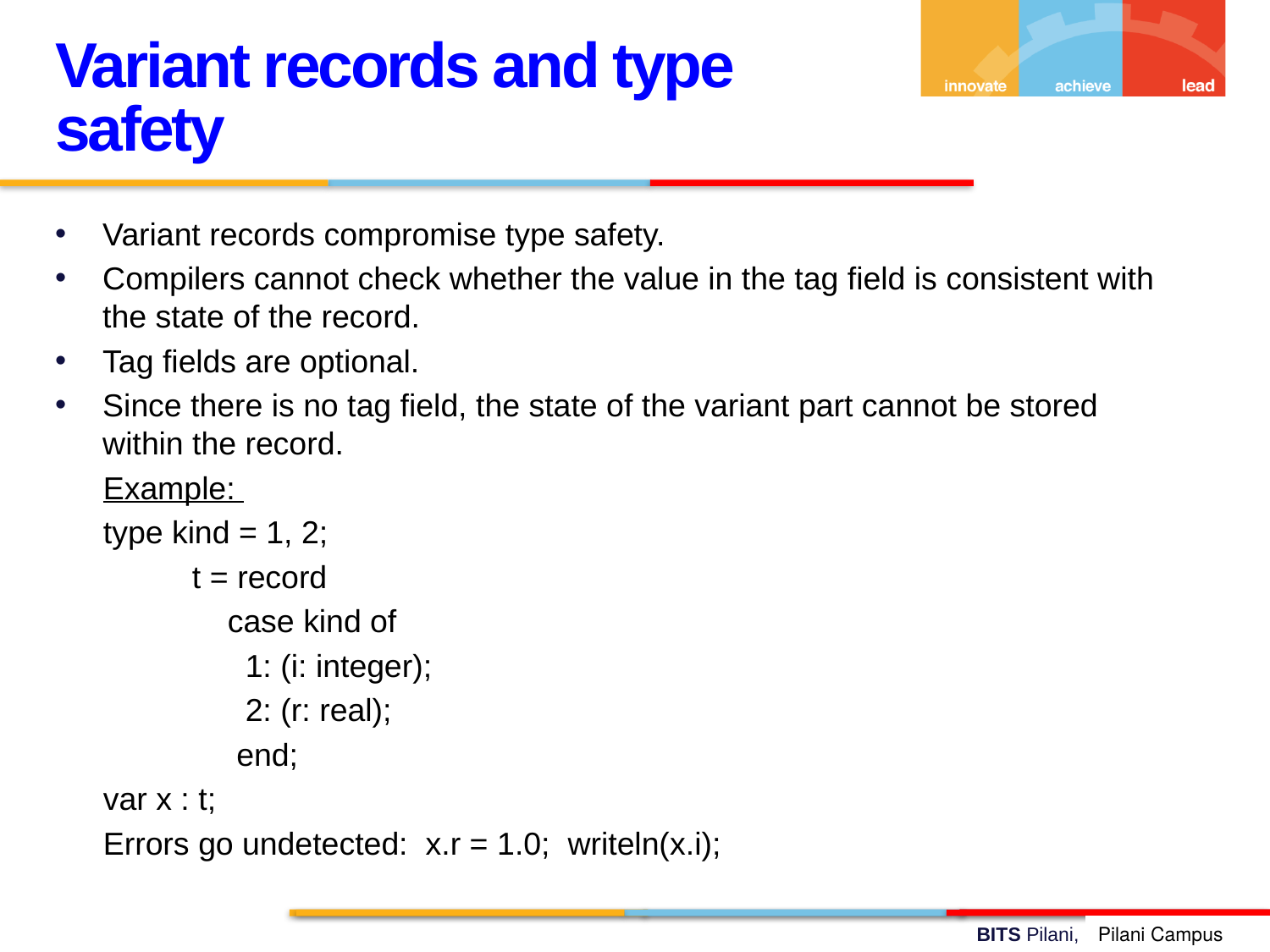

Variant records and type safety
Variant records compromise type safety.
Compilers cannot check whether the value in the tag field is consistent with the state of the record.
Tag fields are optional.
Since there is no tag field, the state of the variant part cannot be stored within the record.
Example:
type kind = 1, 2;
          t = record
              case kind of
                1: (i: integer);
                2: (r: real);
               end;
var x : t;
Errors go undetected:  x.r = 1.0;  writeln(x.i);

Pilani Campus